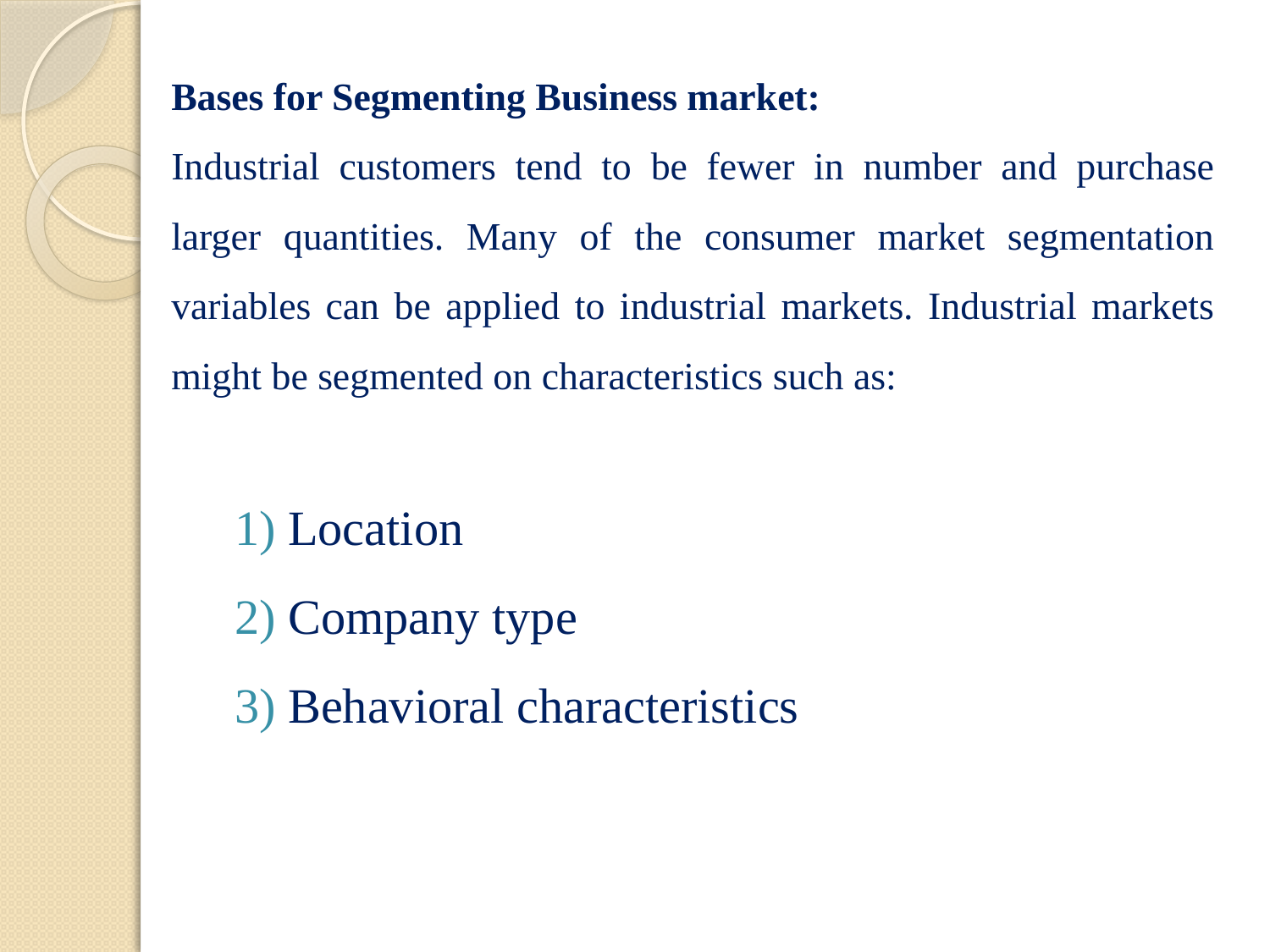

Bases for Segmenting Business market:
Industrial customers tend to be fewer in number and purchase larger quantities. Many of the consumer market segmentation variables can be applied to industrial markets. Industrial markets might be segmented on characteristics such as:

 Location
 Company type
 Behavioral characteristics